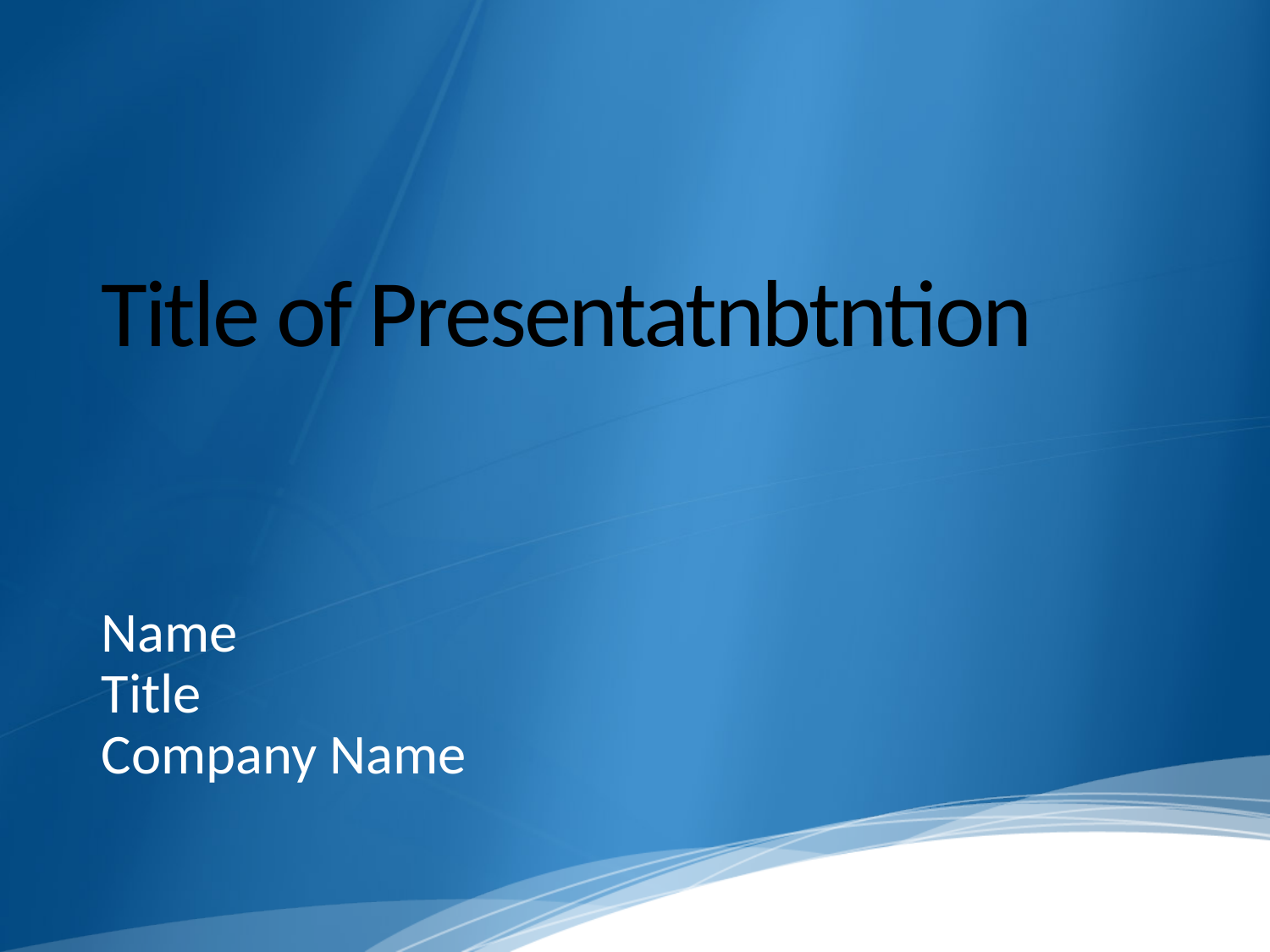

# Title of Presentatnbtntion
Name
Title
Company Name